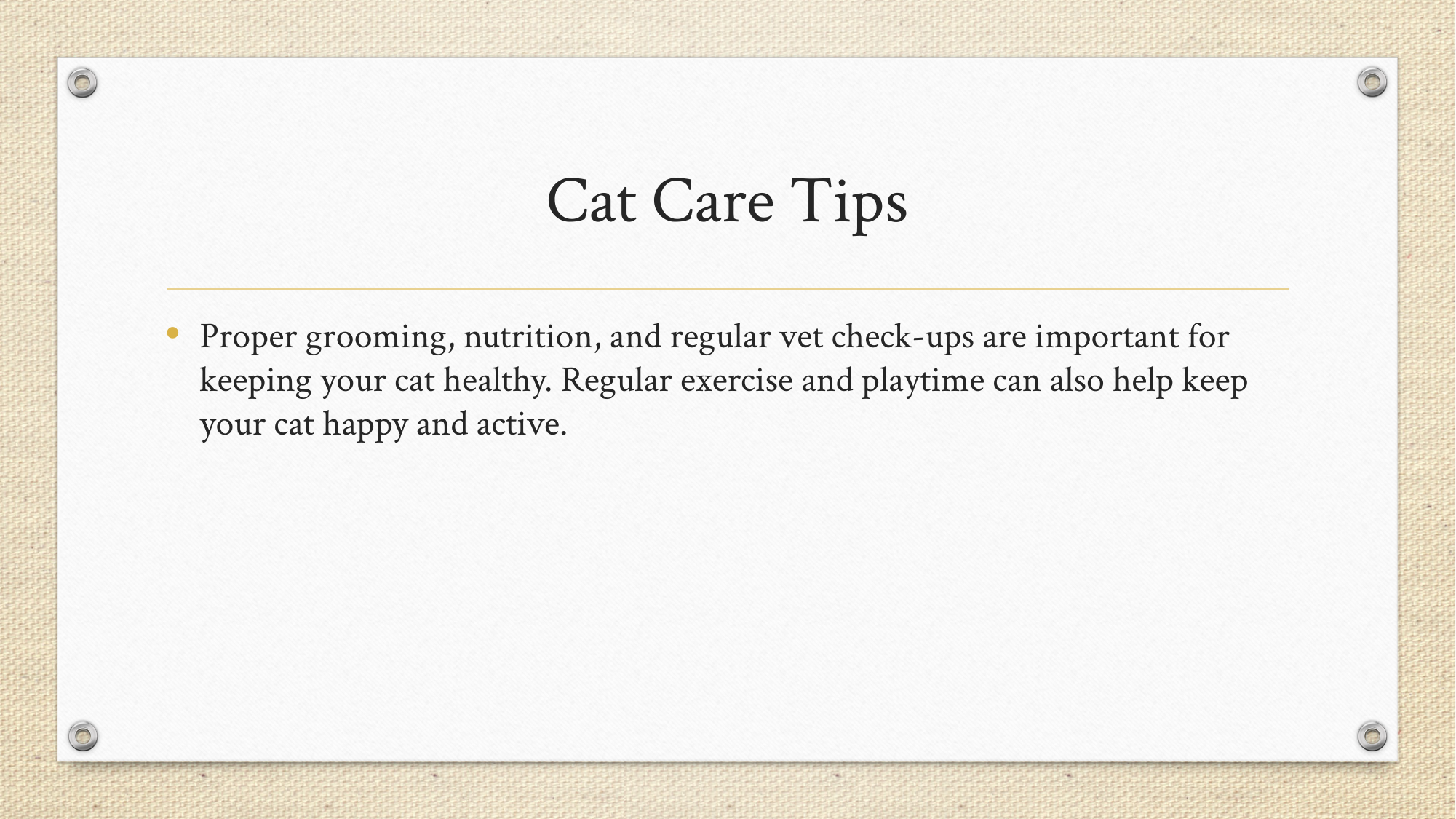

# Cat Care Tips
Proper grooming, nutrition, and regular vet check-ups are important for keeping your cat healthy. Regular exercise and playtime can also help keep your cat happy and active.